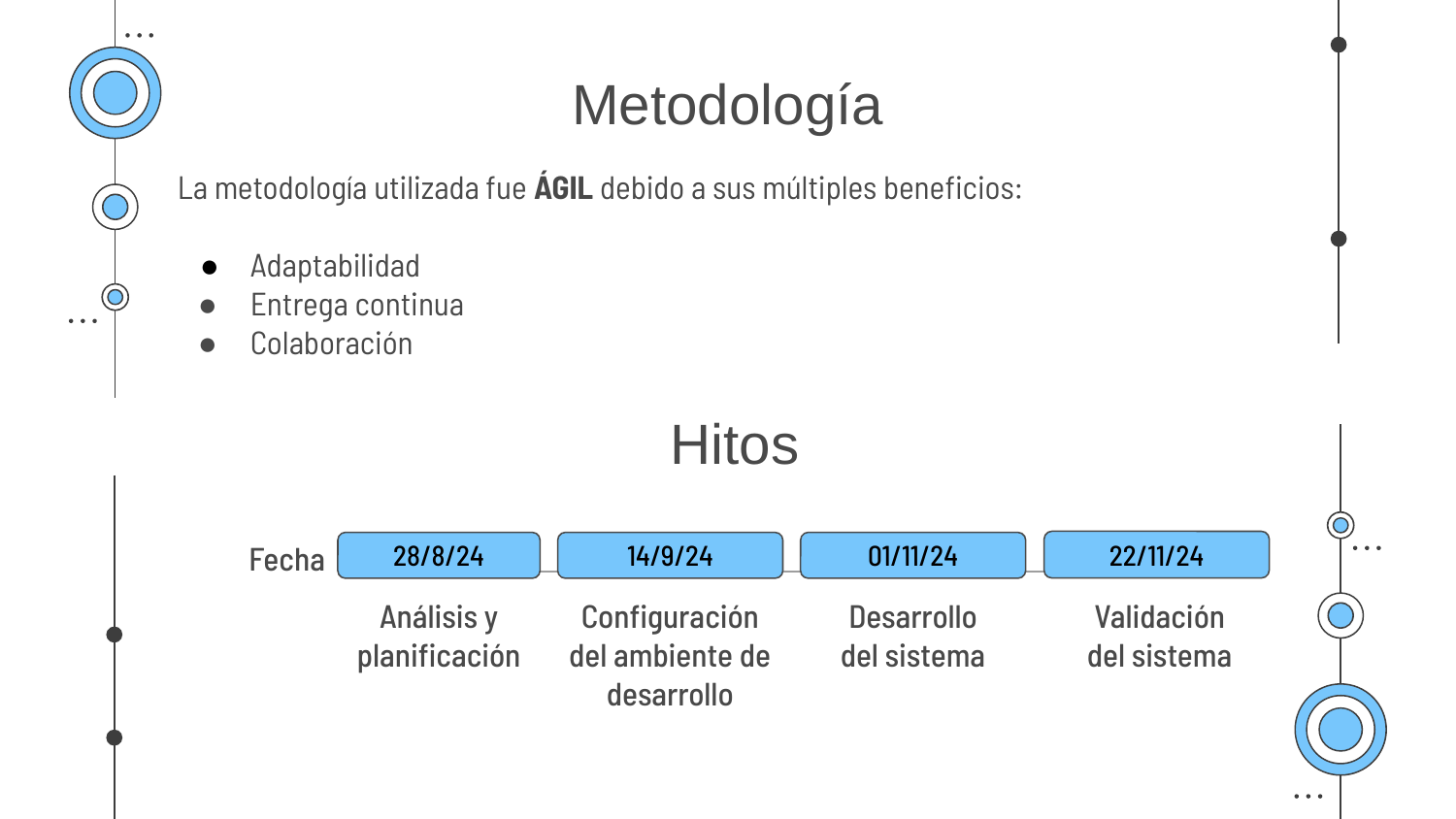

# Metodología
La metodología utilizada fue ÁGIL debido a sus múltiples beneficios:

Adaptabilidad
Entrega continua
Colaboración

Hitos
Fecha
28/8/24
01/11/24
14/9/24
Configuración del ambiente de desarrollo
Validación del sistema
Análisis y planificación
Desarrollo del sistema
22/11/24